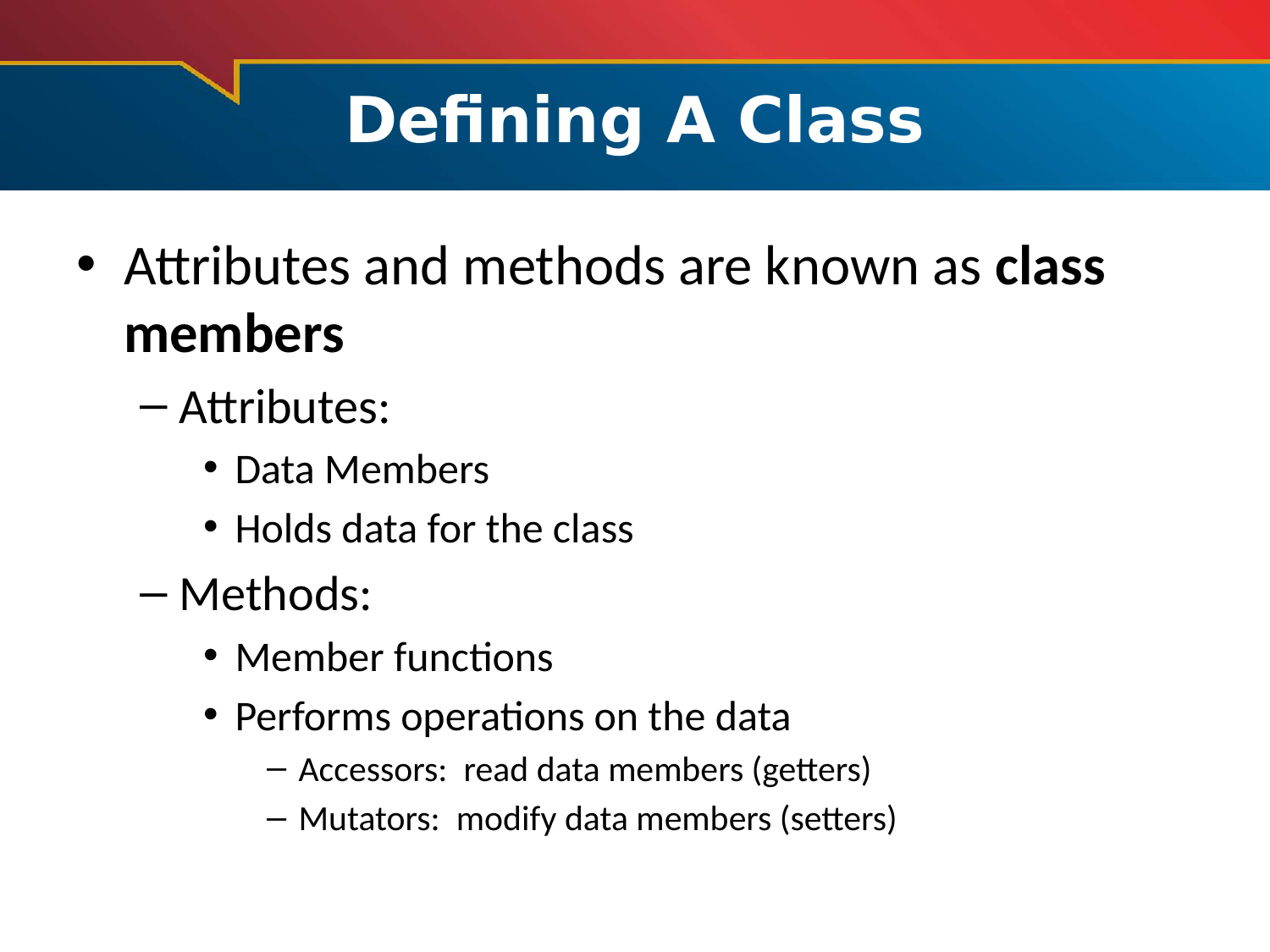

# Defining A Class
Attributes and methods are known as class members
Attributes:
Data Members
Holds data for the class
Methods:
Member functions
Performs operations on the data
Accessors:  read data members (getters)
Mutators:  modify data members (setters)